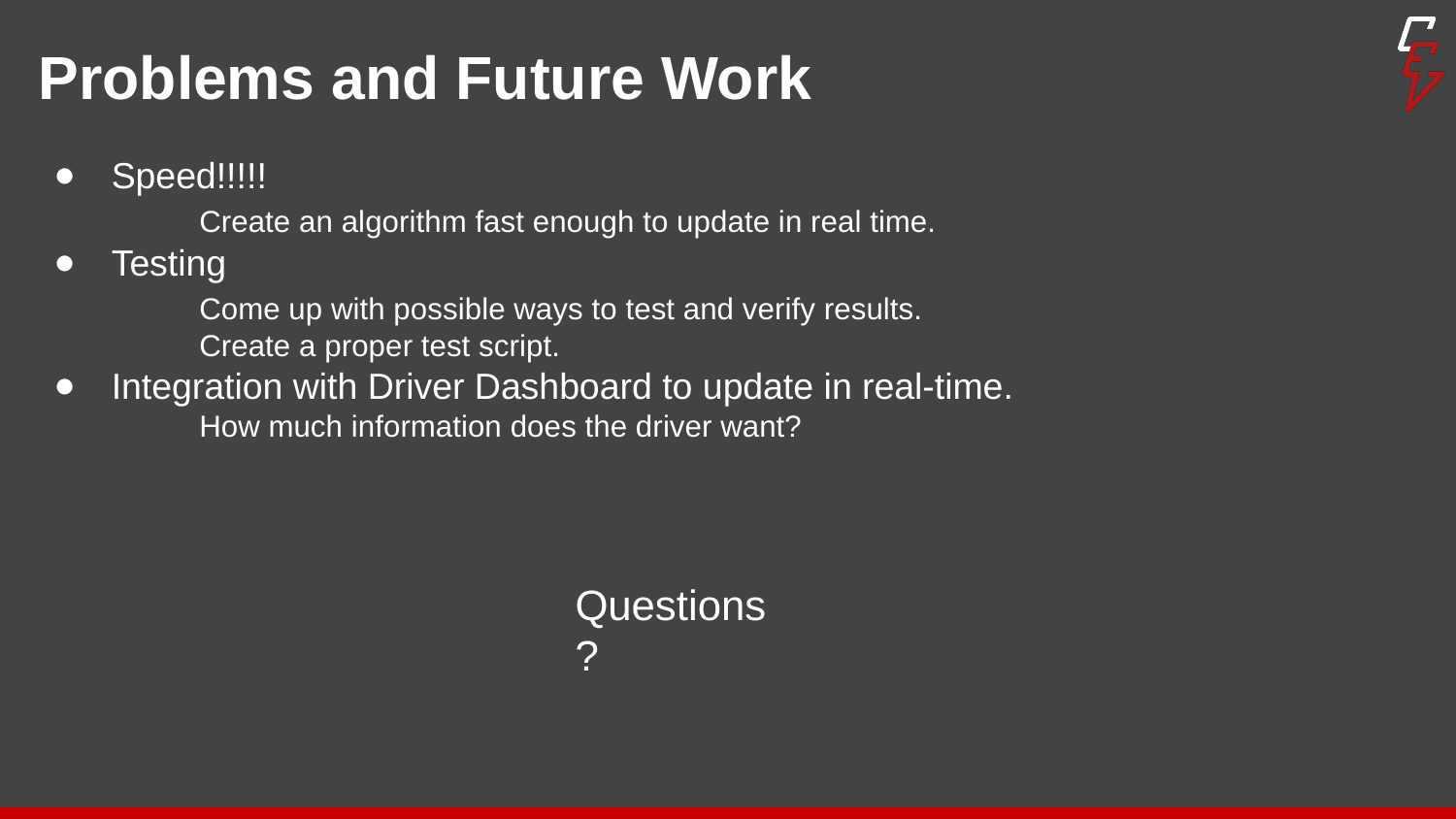

# Problems and Future Work
Speed!!!!!
	Create an algorithm fast enough to update in real time.
Testing
	Come up with possible ways to test and verify results.
	Create a proper test script.
Integration with Driver Dashboard to update in real-time.
	How much information does the driver want?
Questions?